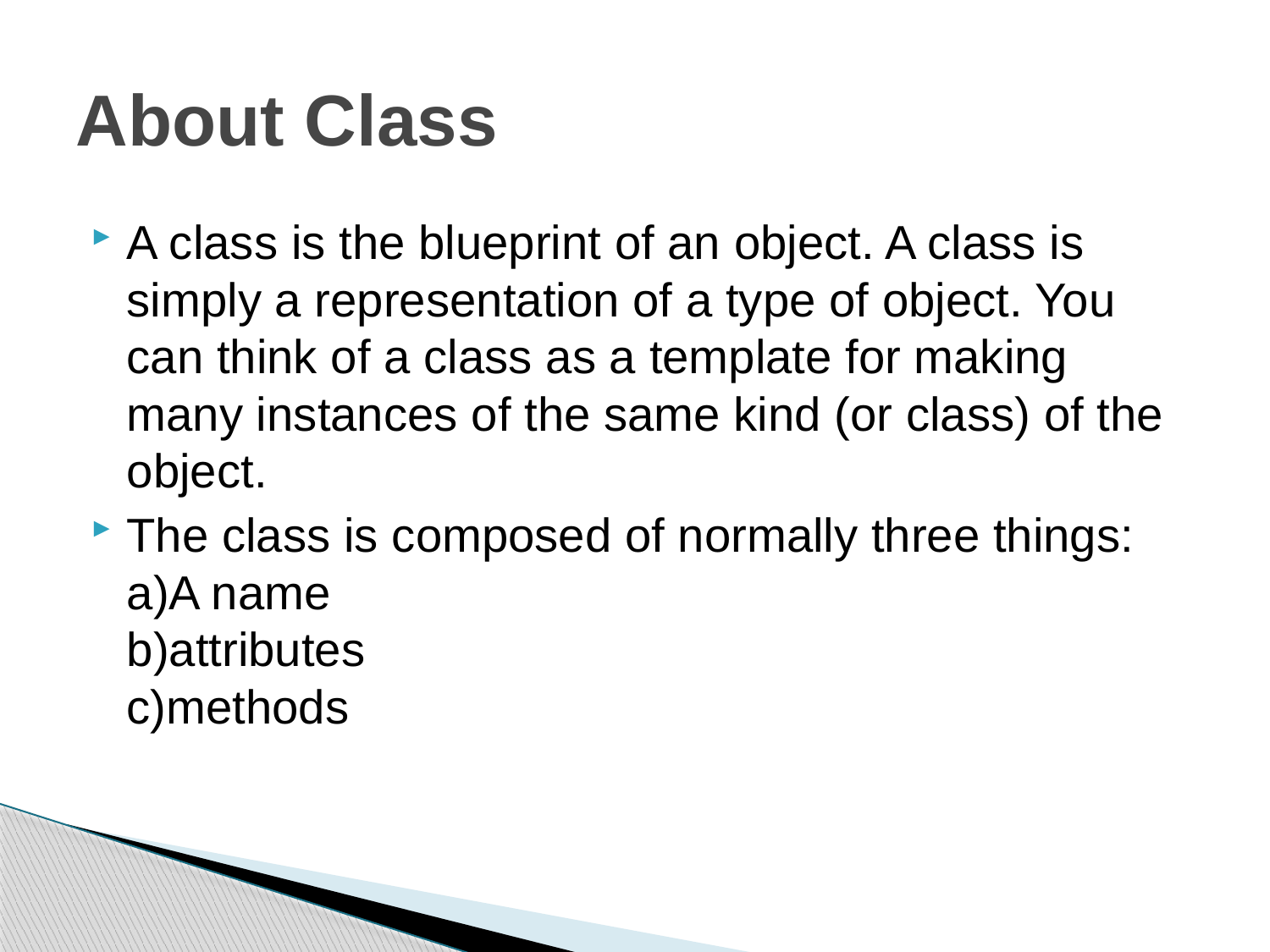

# About Class
A class is the blueprint of an object. A class is simply a representation of a type of object. You can think of a class as a template for making many instances of the same kind (or class) of the object.
The class is composed of normally three things:
a)A name
b)attributes
c)methods